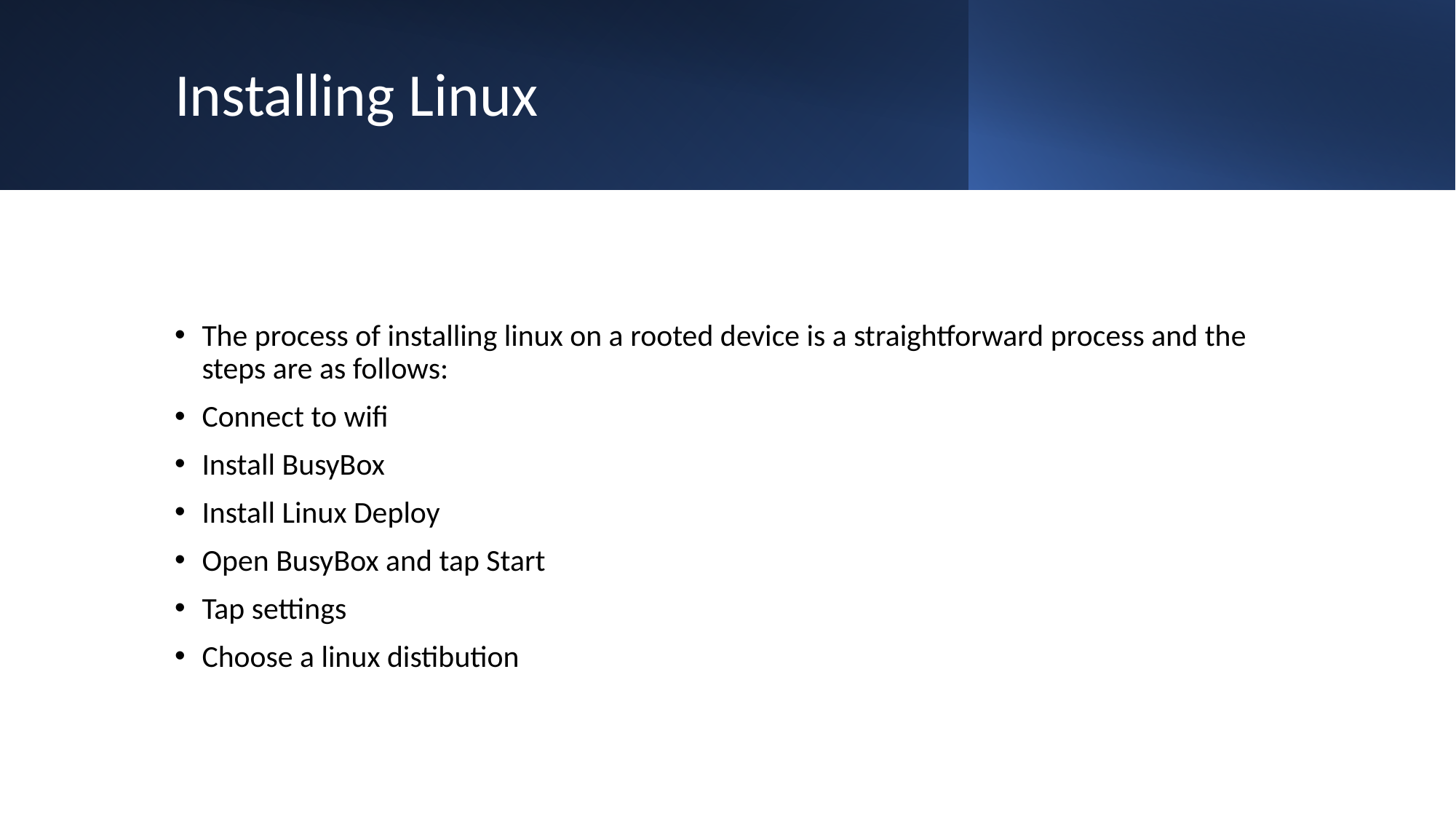

# Installing Linux
The process of installing linux on a rooted device is a straightforward process and the steps are as follows:
Connect to wifi
Install BusyBox
Install Linux Deploy
Open BusyBox and tap Start
Tap settings
Choose a linux distibution